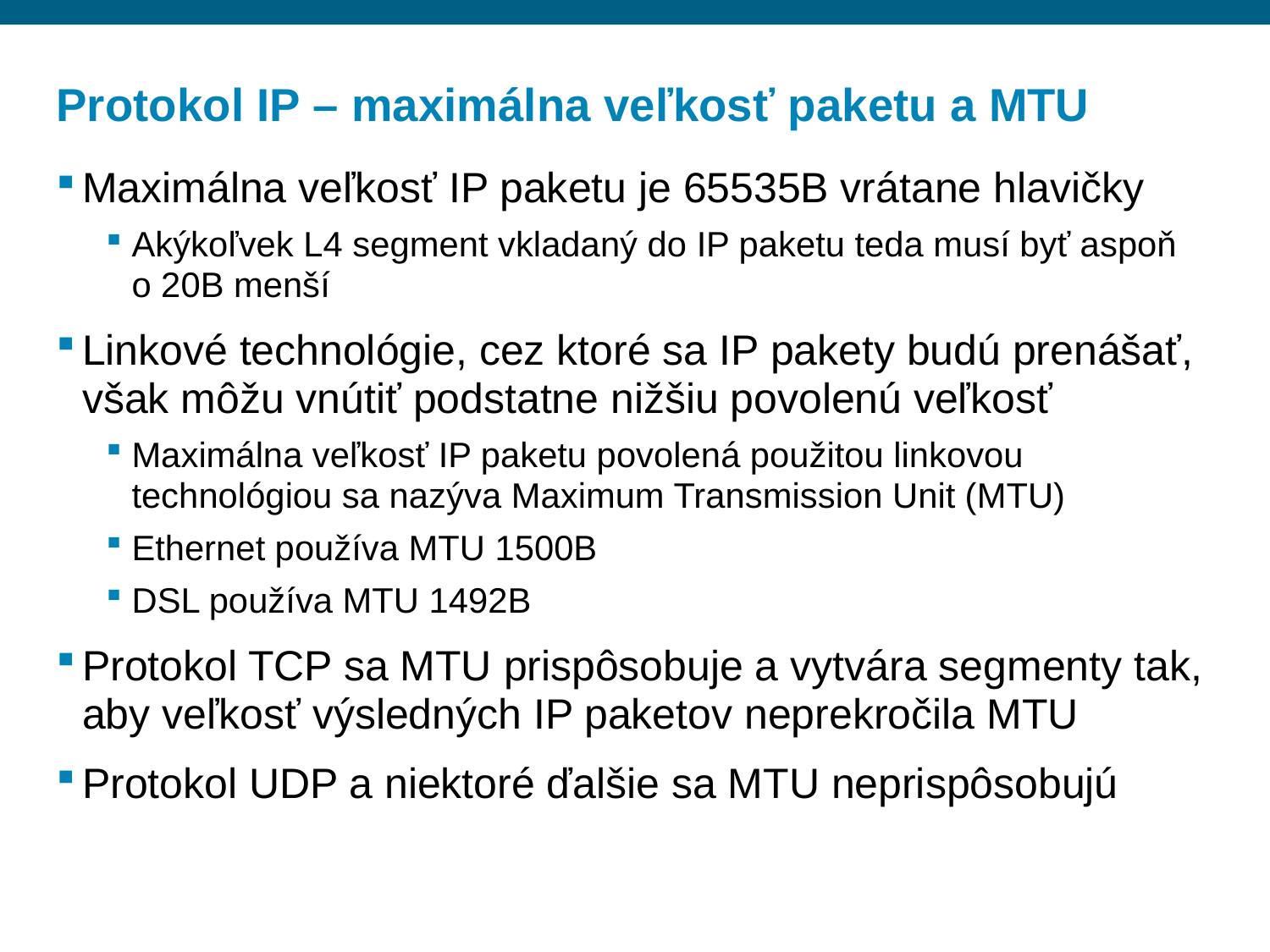

# Protokol IP – maximálna veľkosť paketu a MTU
Maximálna veľkosť IP paketu je 65535B vrátane hlavičky
Akýkoľvek L4 segment vkladaný do IP paketu teda musí byť aspoň o 20B menší
Linkové technológie, cez ktoré sa IP pakety budú prenášať, však môžu vnútiť podstatne nižšiu povolenú veľkosť
Maximálna veľkosť IP paketu povolená použitou linkovou technológiou sa nazýva Maximum Transmission Unit (MTU)
Ethernet používa MTU 1500B
DSL používa MTU 1492B
Protokol TCP sa MTU prispôsobuje a vytvára segmenty tak, aby veľkosť výsledných IP paketov neprekročila MTU
Protokol UDP a niektoré ďalšie sa MTU neprispôsobujú